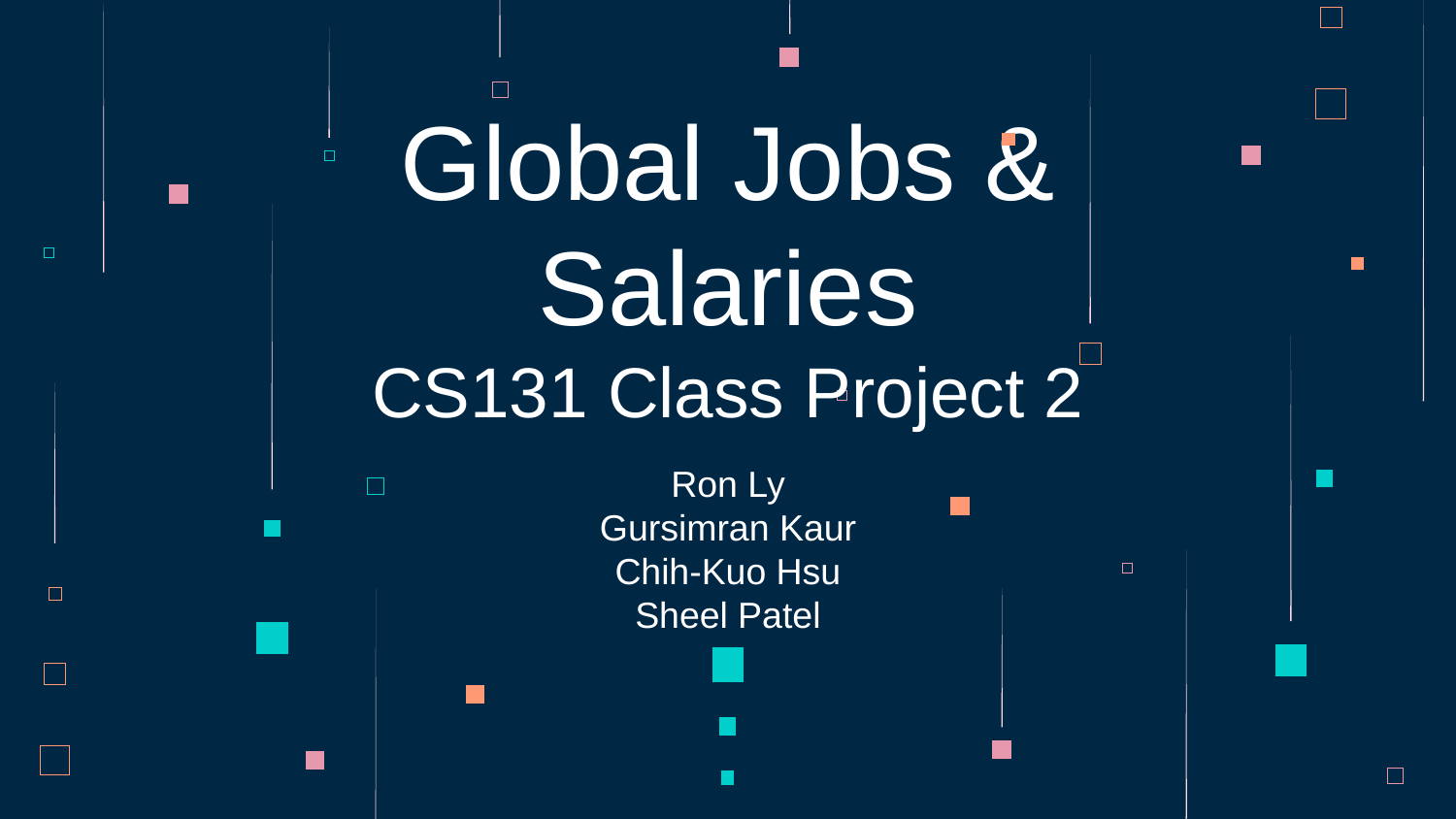

# Global Jobs & Salaries
CS131 Class Project 2

Ron Ly
Gursimran Kaur
Chih-Kuo Hsu
Sheel Patel